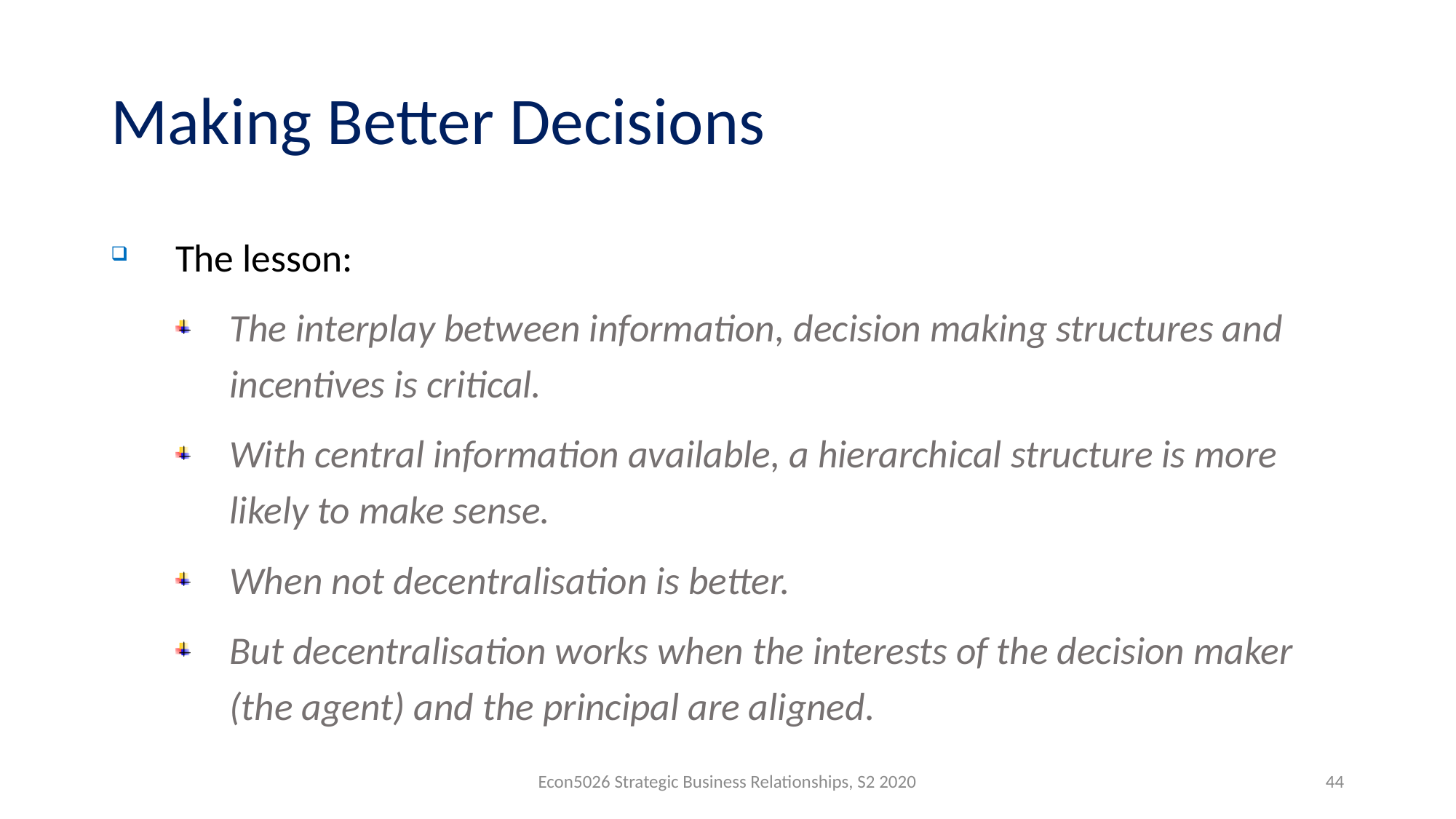

# Making Better Decisions
The lesson:
The interplay between information, decision making structures and incentives is critical.
With central information available, a hierarchical structure is more likely to make sense.
When not decentralisation is better.
But decentralisation works when the interests of the decision maker (the agent) and the principal are aligned.

Econ5026 Strategic Business Relationships, S2 2020
44